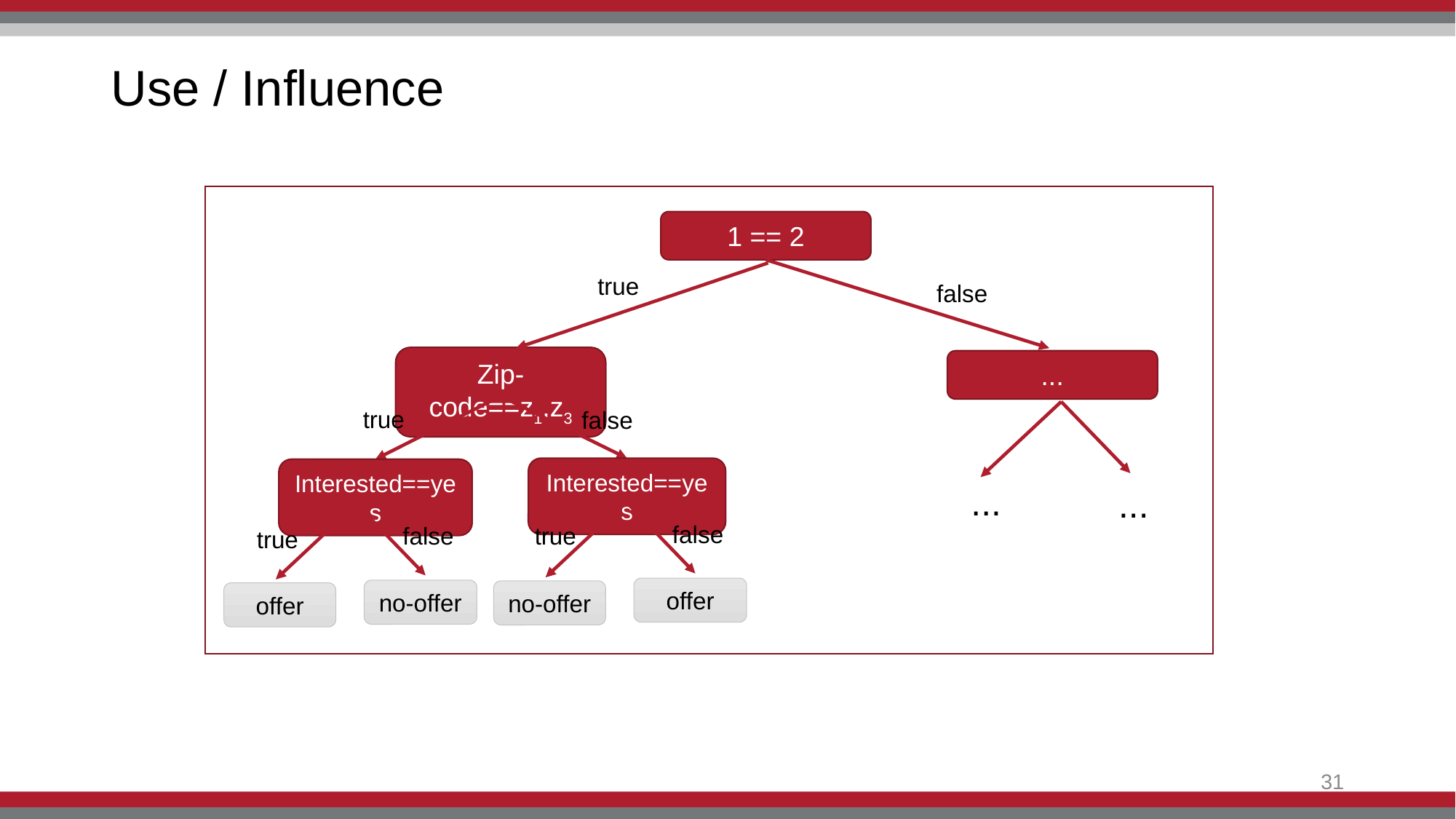

# Use / Influence

1 == 2
true
false
Zip-code==z1,z3
...
true
false
Interested==yes
Interested==yes
...
...
false
false
true
true
offer
no-offer
no-offer
offer
31